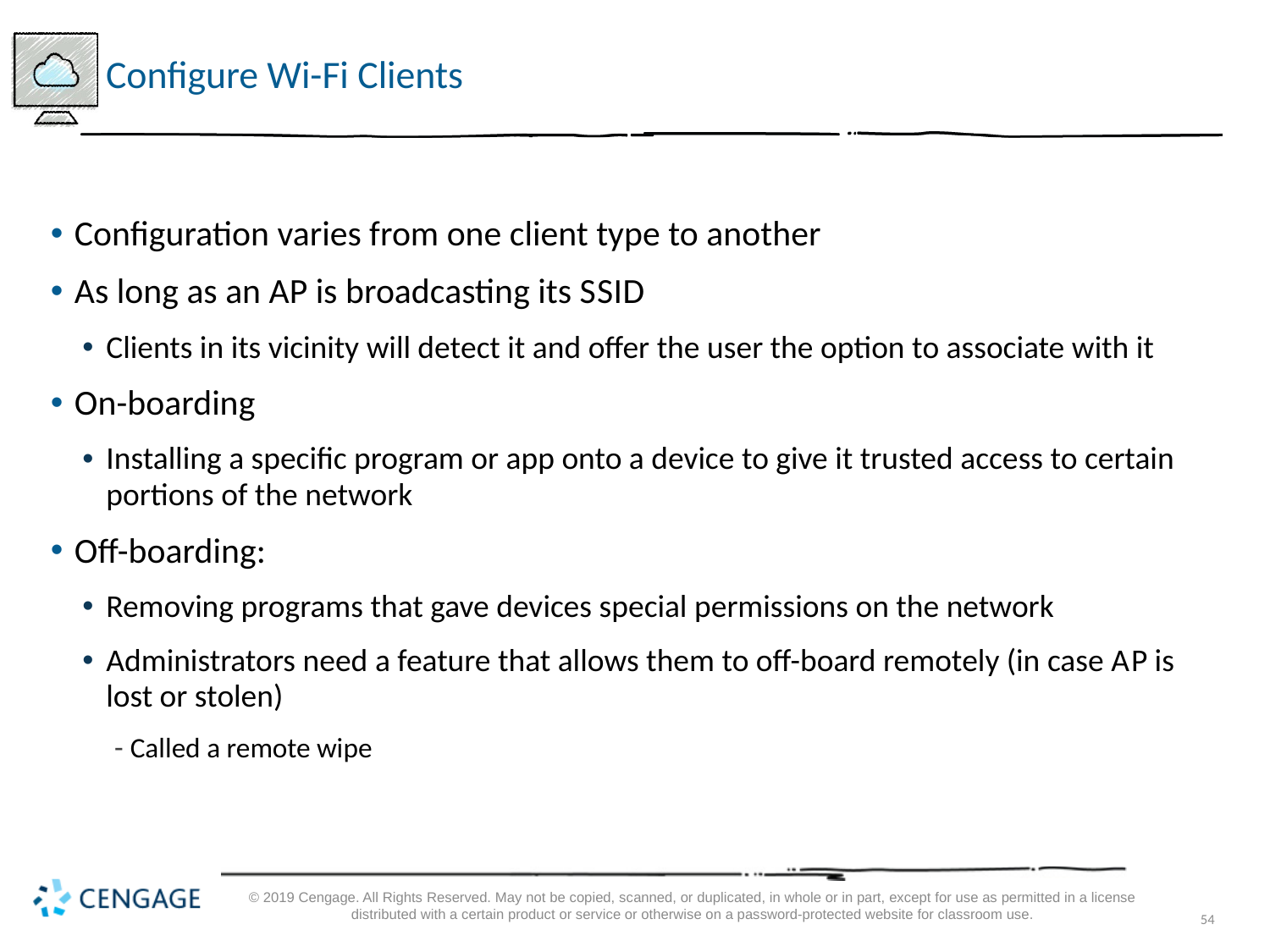

# Configure Wi-Fi Clients
Configuration varies from one client type to another
As long as an AP is broadcasting its S S I D
Clients in its vicinity will detect it and offer the user the option to associate with it
On-boarding
Installing a specific program or app onto a device to give it trusted access to certain portions of the network
Off-boarding:
Removing programs that gave devices special permissions on the network
Administrators need a feature that allows them to off-board remotely (in case A P is lost or stolen)
Called a remote wipe
© 2019 Cengage. All Rights Reserved. May not be copied, scanned, or duplicated, in whole or in part, except for use as permitted in a license distributed with a certain product or service or otherwise on a password-protected website for classroom use.